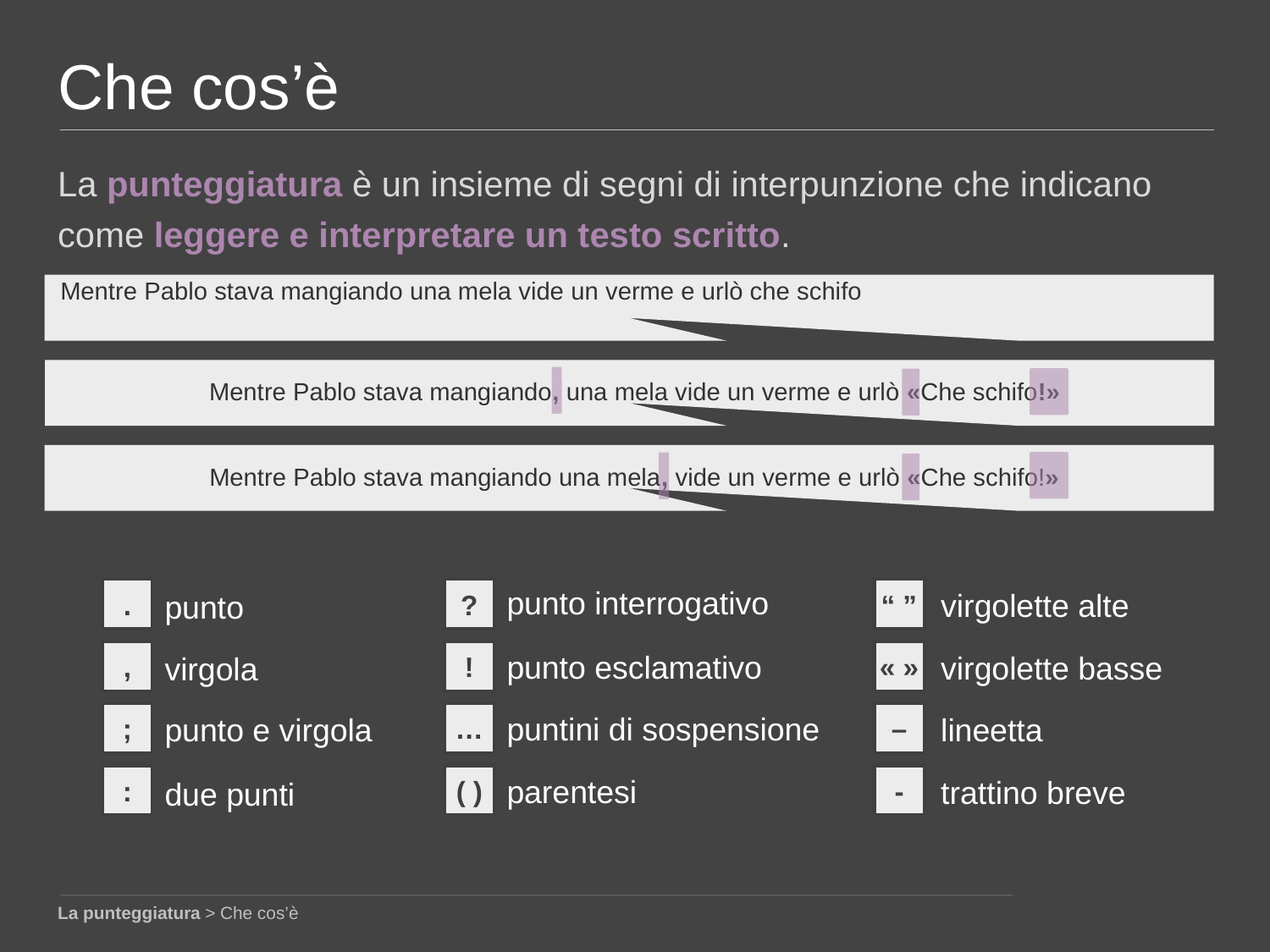

Che cos’è
La punteggiatura è un insieme di segni di interpunzione che indicano come leggere e interpretare un testo scritto.
Mentre Pablo stava mangiando una mela vide un verme e urlò che schifo
Mentre Pablo stava mangiando, una mela vide un verme e urlò «Che schifo!»

Mentre Pablo stava mangiando una mela, vide un verme e urlò «Che schifo!»

.
?
“ ”
punto interrogativo
punto esclamativo
puntini di sospensione
parentesi
virgolette alte
virgolette basse
lineetta
trattino breve
punto
virgola
punto e virgola
due punti
,
!
« »
;
…
–
:
( )
-
La punteggiatura > Che cos’è